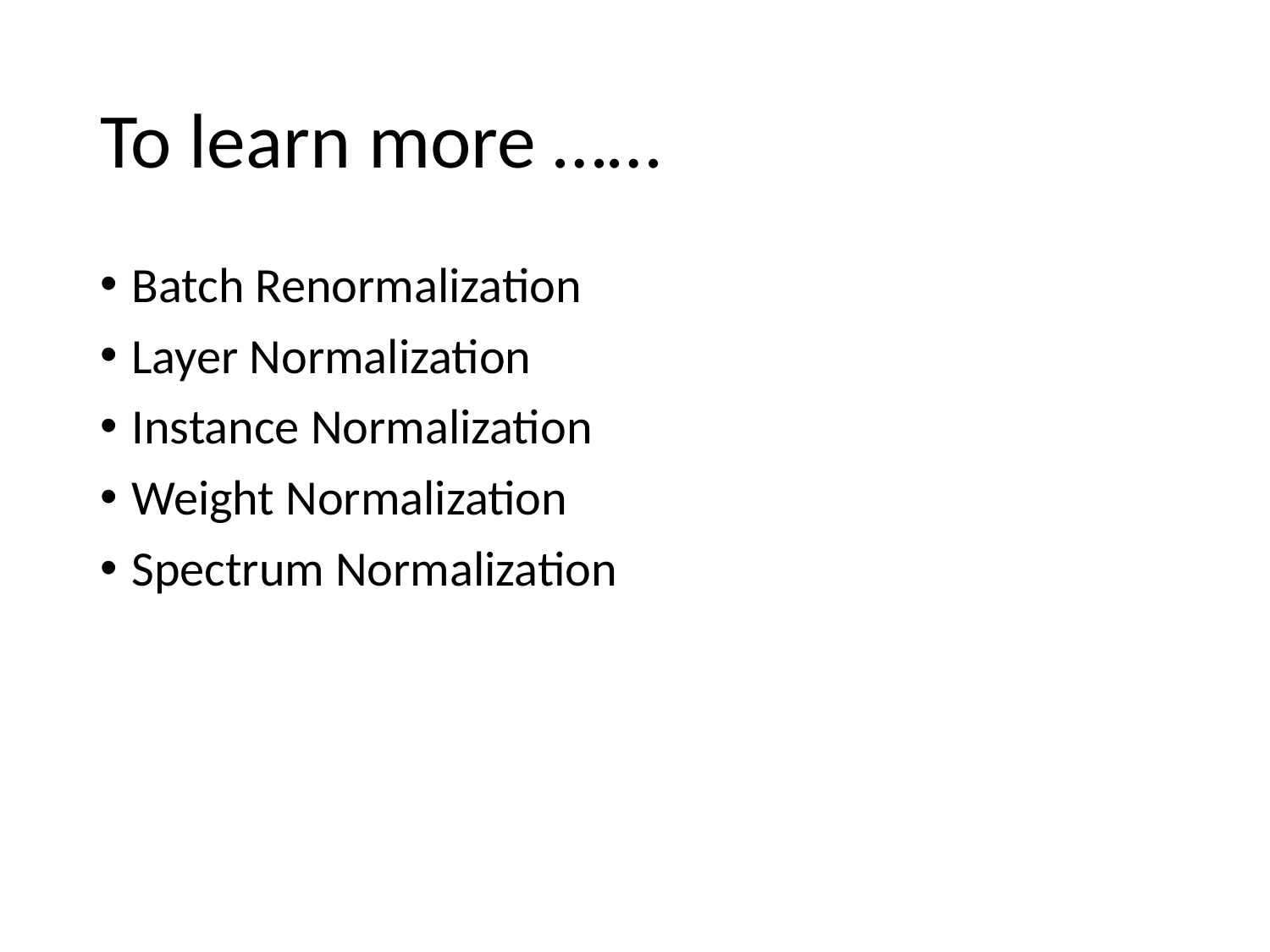

# To learn more ……
Batch Renormalization
Layer Normalization
Instance Normalization
Weight Normalization
Spectrum Normalization